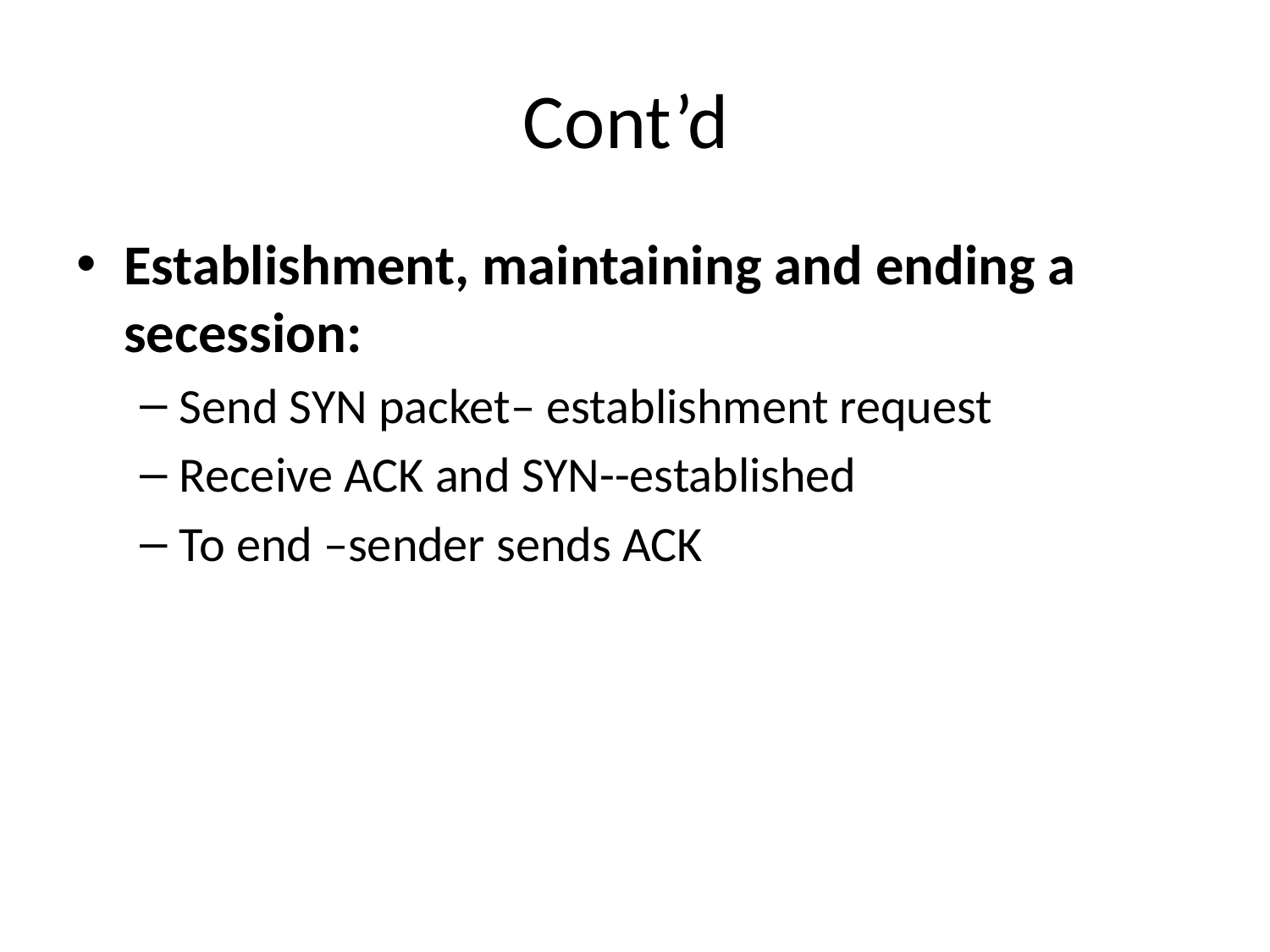

# Cont’d
Establishment, maintaining and ending a secession:
Send SYN packet– establishment request
Receive ACK and SYN--established
To end –sender sends ACK